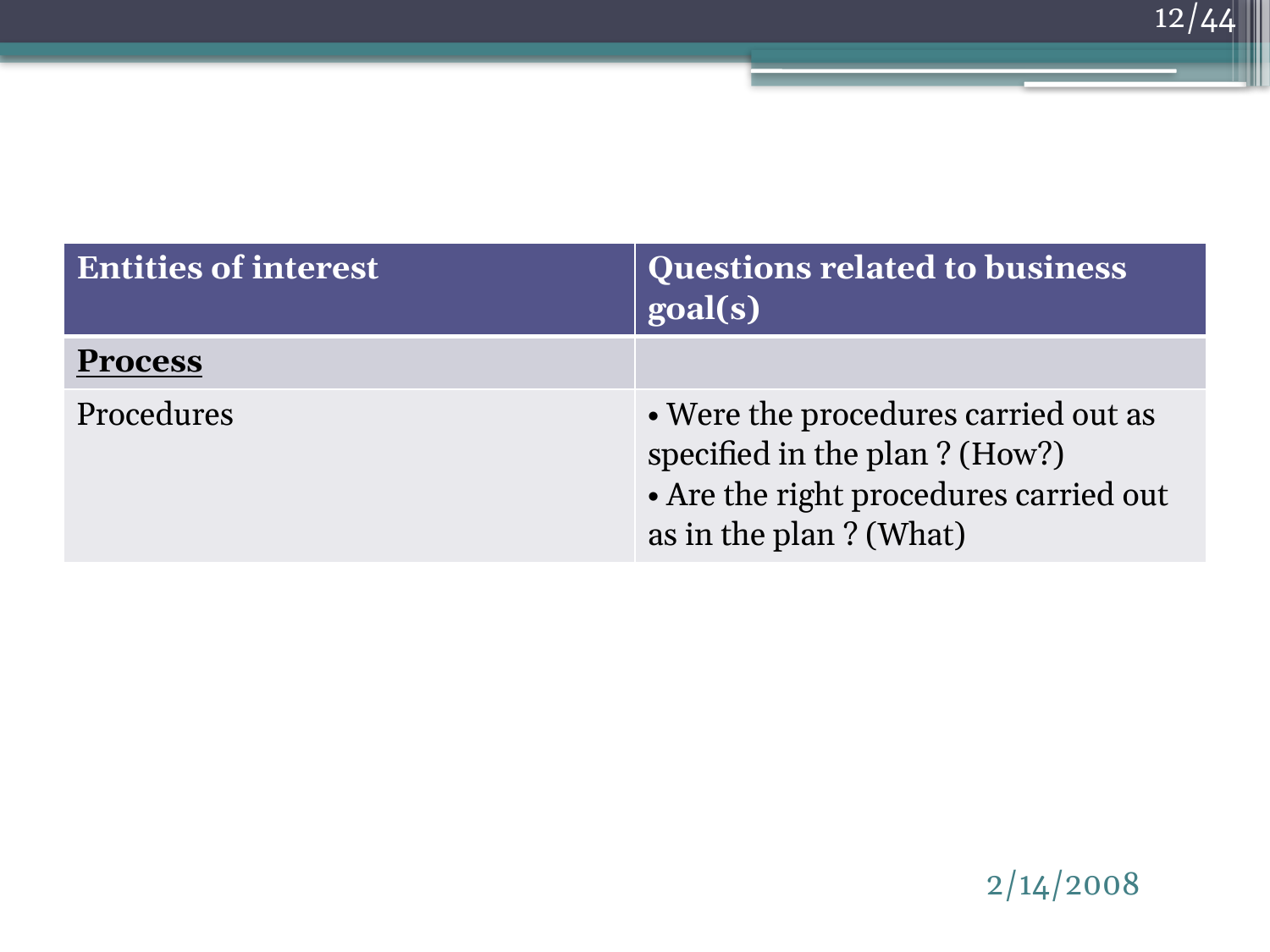

| Entities of interest | Questions related to business goal(s) |
| --- | --- |
| Process |  |
| Procedures | Were the procedures carried out as specified in the plan ? (How?) Are the right procedures carried out as in the plan ? (What) |